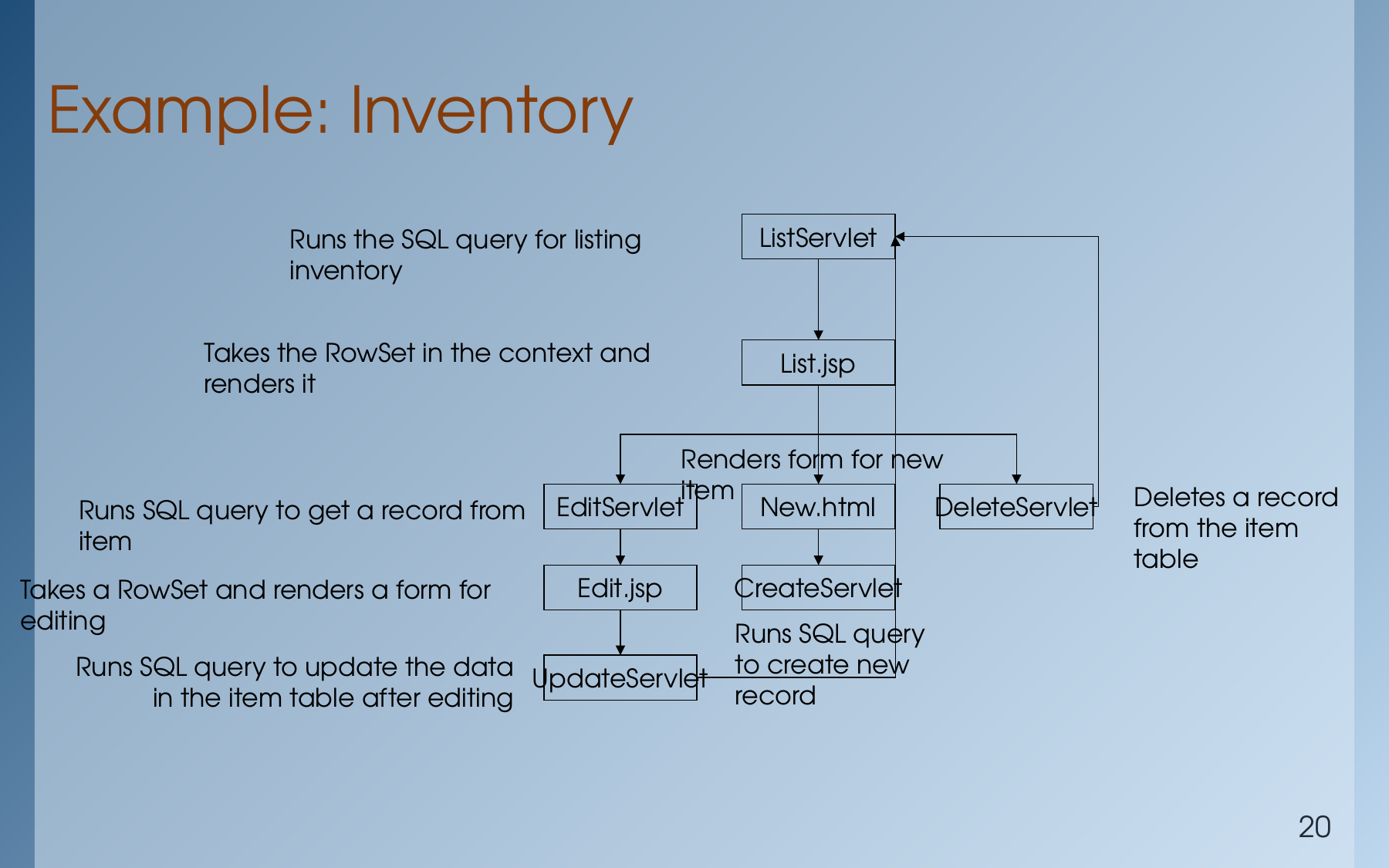

# Example: Inventory

ListServlet
Runs the SQL query for listing inventory
Takes the RowSet in the context and renders it
List.jsp
Renders form for new item
Deletes a record from the item table
EditServlet
New.html
DeleteServlet
Runs SQL query to get a record from item
Edit.jsp
CreateServlet

Takes a RowSet and renders a form for editing
Runs SQL query to create new record
Runs SQL query to update the data in the item table after editing
UpdateServlet
20